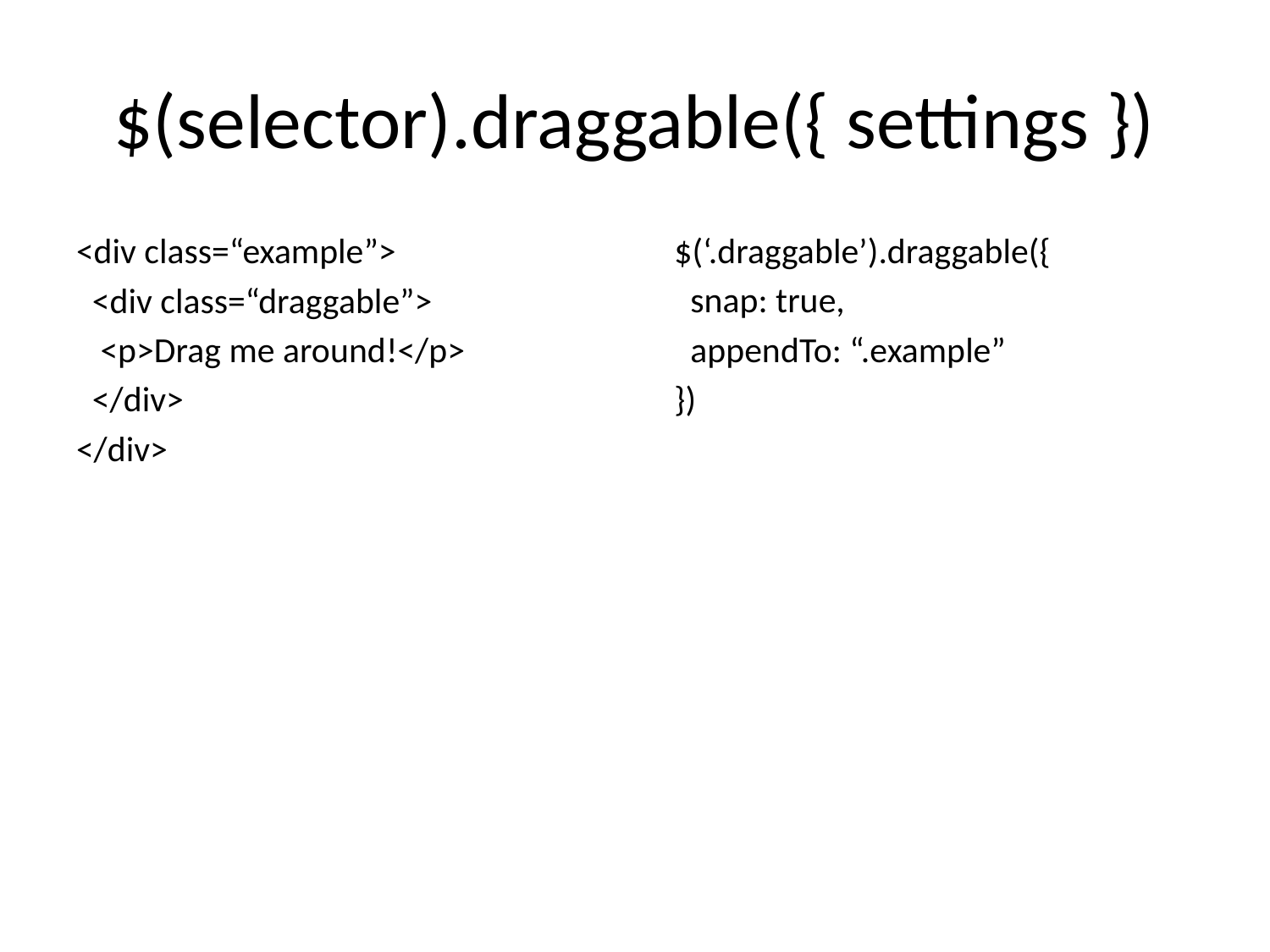

# $(selector).draggable({ settings })
<div class=“example”>
  <div class=“draggable”>
   <p>Drag me around!</p>
  </div>
</div>
$(‘.draggable’).draggable({
  snap: true,
  appendTo: “.example”
})